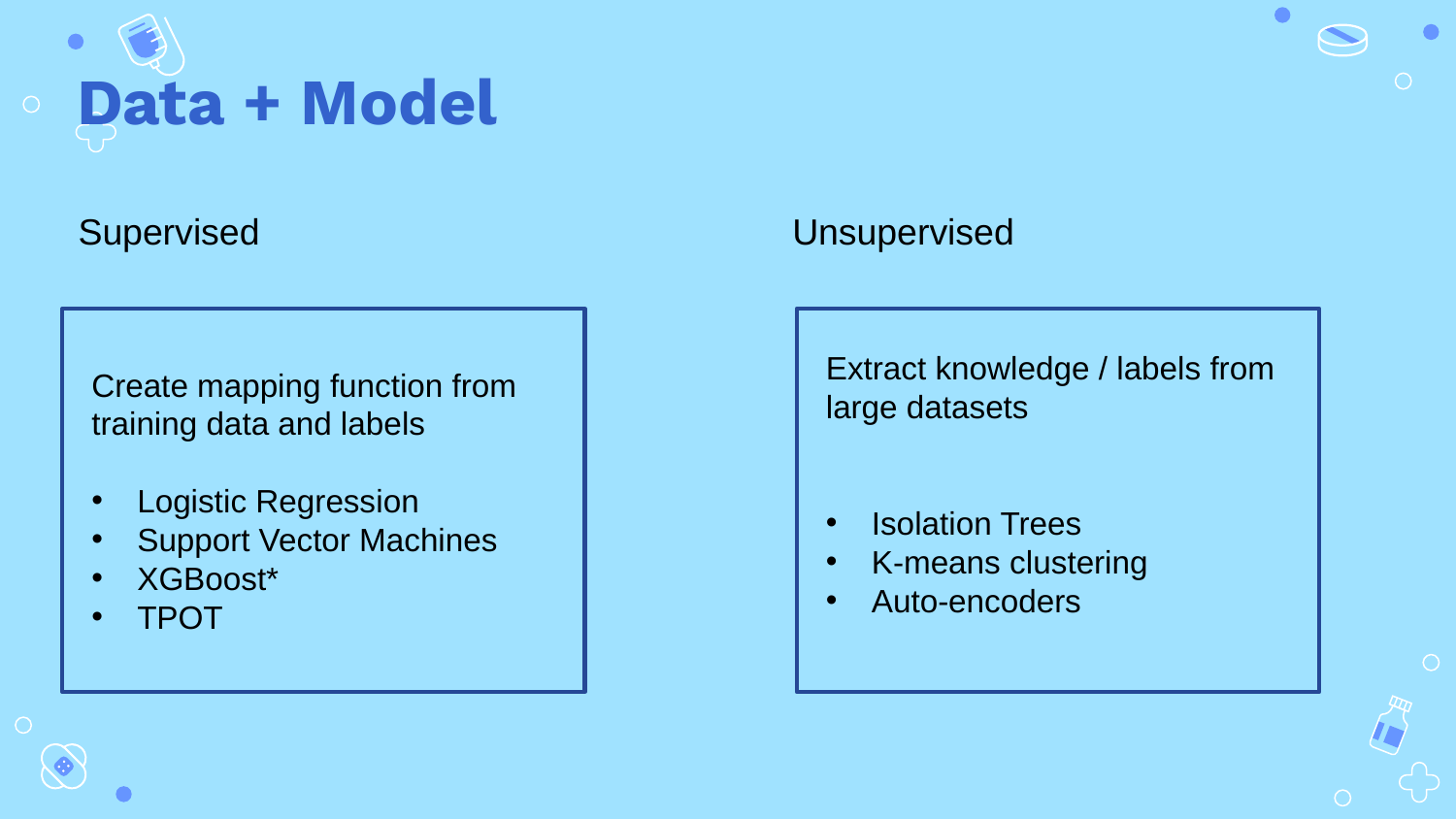

# Data + Model
Supervised
Unsupervised
Extract knowledge / labels from large datasets

Isolation Trees
K-means clustering
Auto-encoders

Create mapping function from training data and labels

Logistic Regression
Support Vector Machines
XGBoost*
TPOT